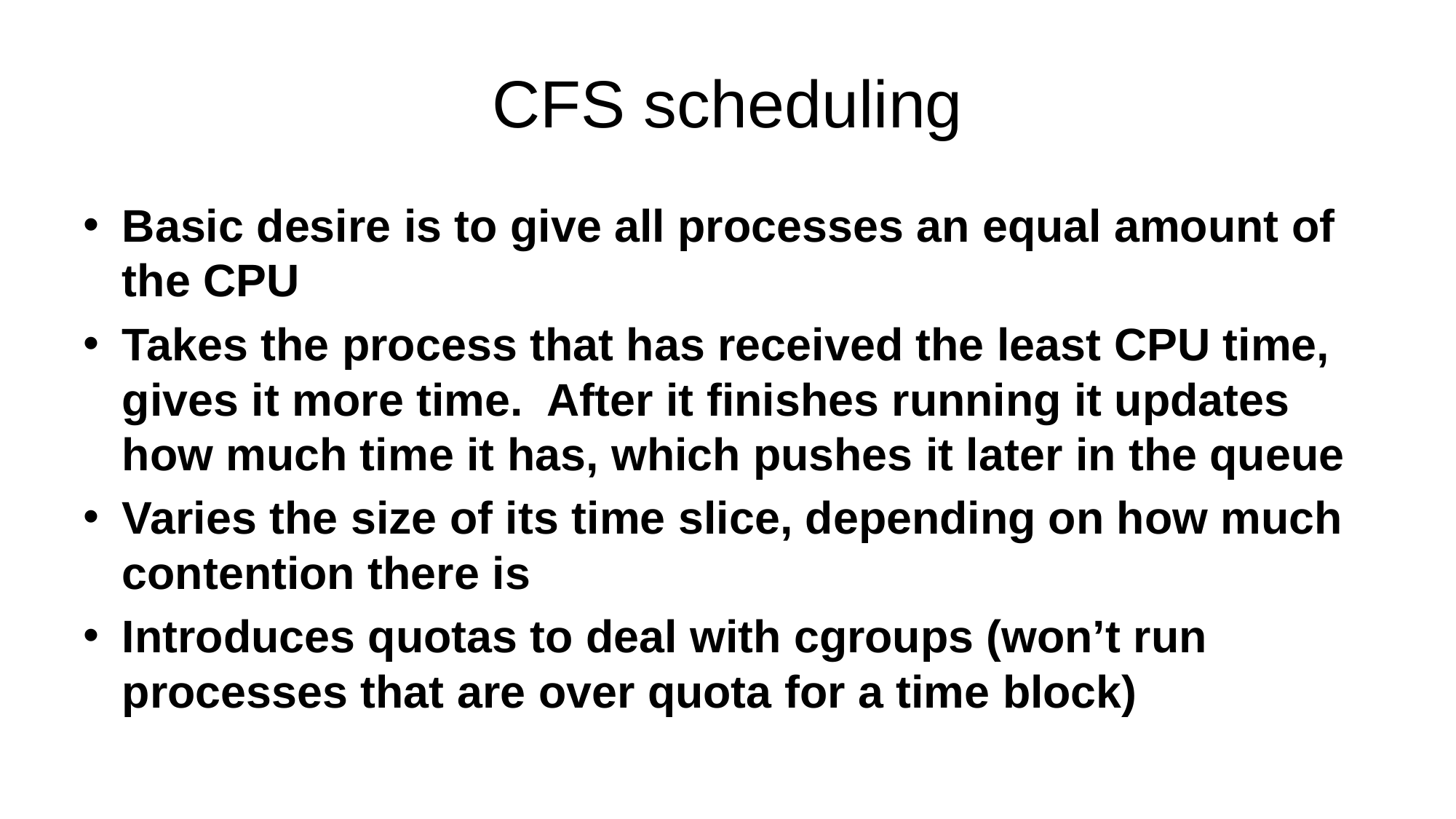

# CFS scheduling
Basic desire is to give all processes an equal amount of the CPU
Takes the process that has received the least CPU time, gives it more time.  After it finishes running it updates how much time it has, which pushes it later in the queue
Varies the size of its time slice, depending on how much contention there is
Introduces quotas to deal with cgroups (won’t run processes that are over quota for a time block)